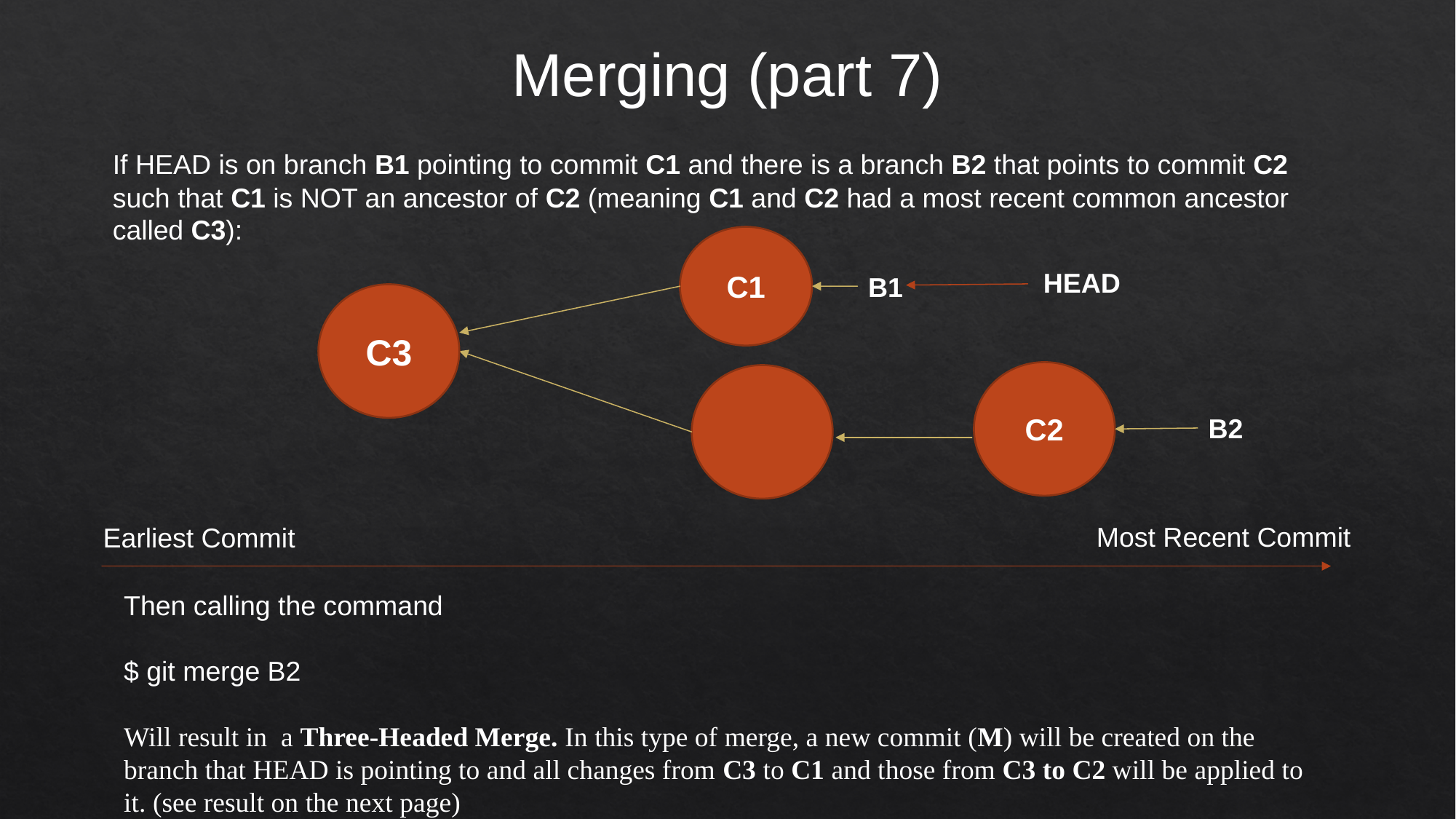

Merging (part 7)
If HEAD is on branch B1 pointing to commit C1 and there is a branch B2 that points to commit C2 such that C1 is NOT an ancestor of C2 (meaning C1 and C2 had a most recent common ancestor called C3):
C1
HEAD
B1
C3
C2

B2
Most Recent Commit
Earliest Commit
Then calling the command

$ git merge B2

Will result in  a Three-Headed Merge. In this type of merge, a new commit (M) will be created on the branch that HEAD is pointing to and all changes from C3 to C1 and those from C3 to C2 will be applied to it. (see result on the next page)